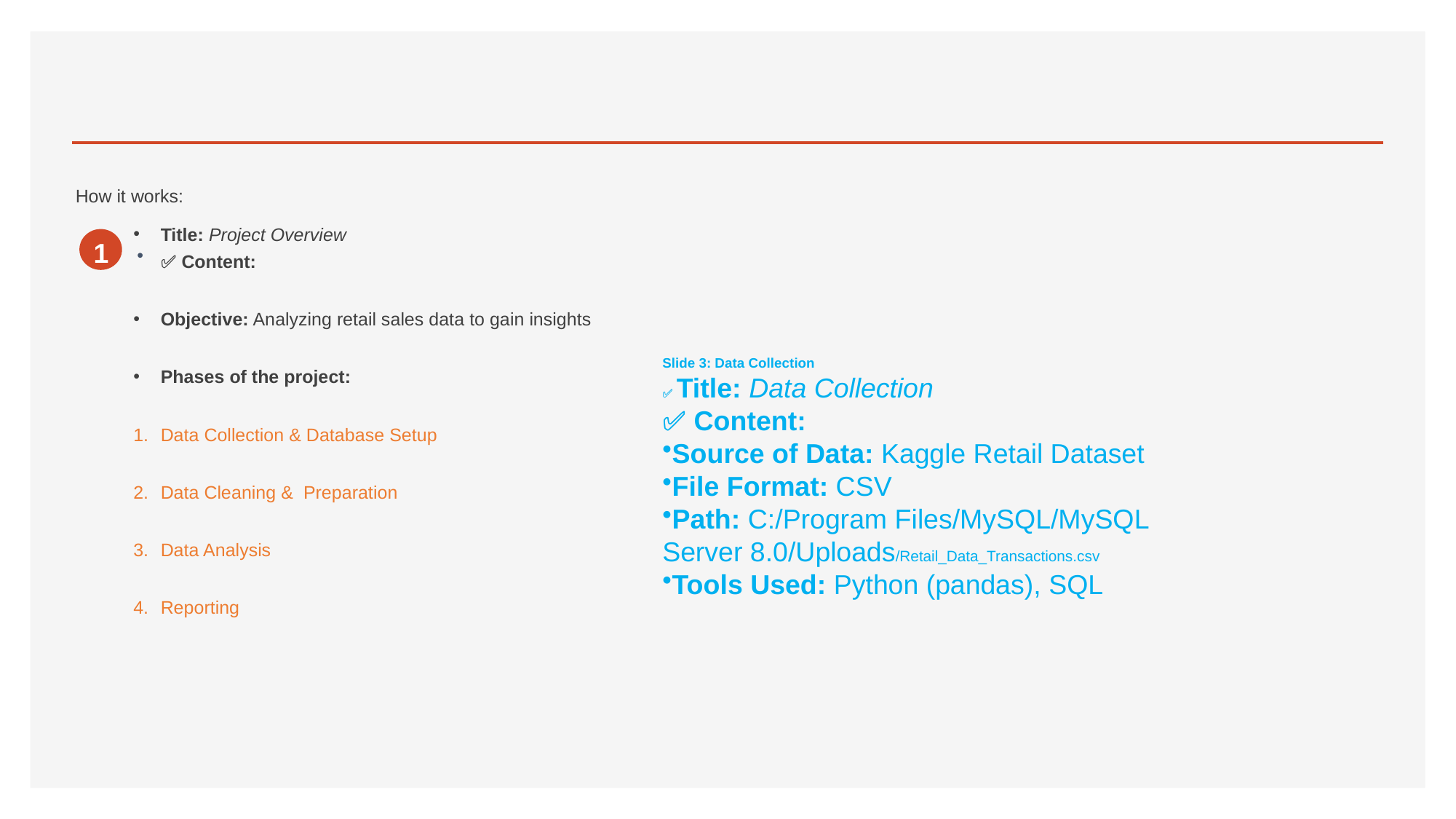

Data Analysis

How it works:
Title: Project Overview
✅ Content:
Objective: Analyzing retail sales data to gain insights
Phases of the project:
Data Collection & Database Setup
Data Cleaning &  Preparation
Data Analysis
Reporting

1

Slide 3: Data Collection
✅ Title: Data Collection
✅ Content:
Source of Data: Kaggle Retail Dataset
File Format: CSV
Path: C:/Program Files/MySQL/MySQL Server 8.0/Uploads/Retail_Data_Transactions.csv
Tools Used: Python (pandas), SQL